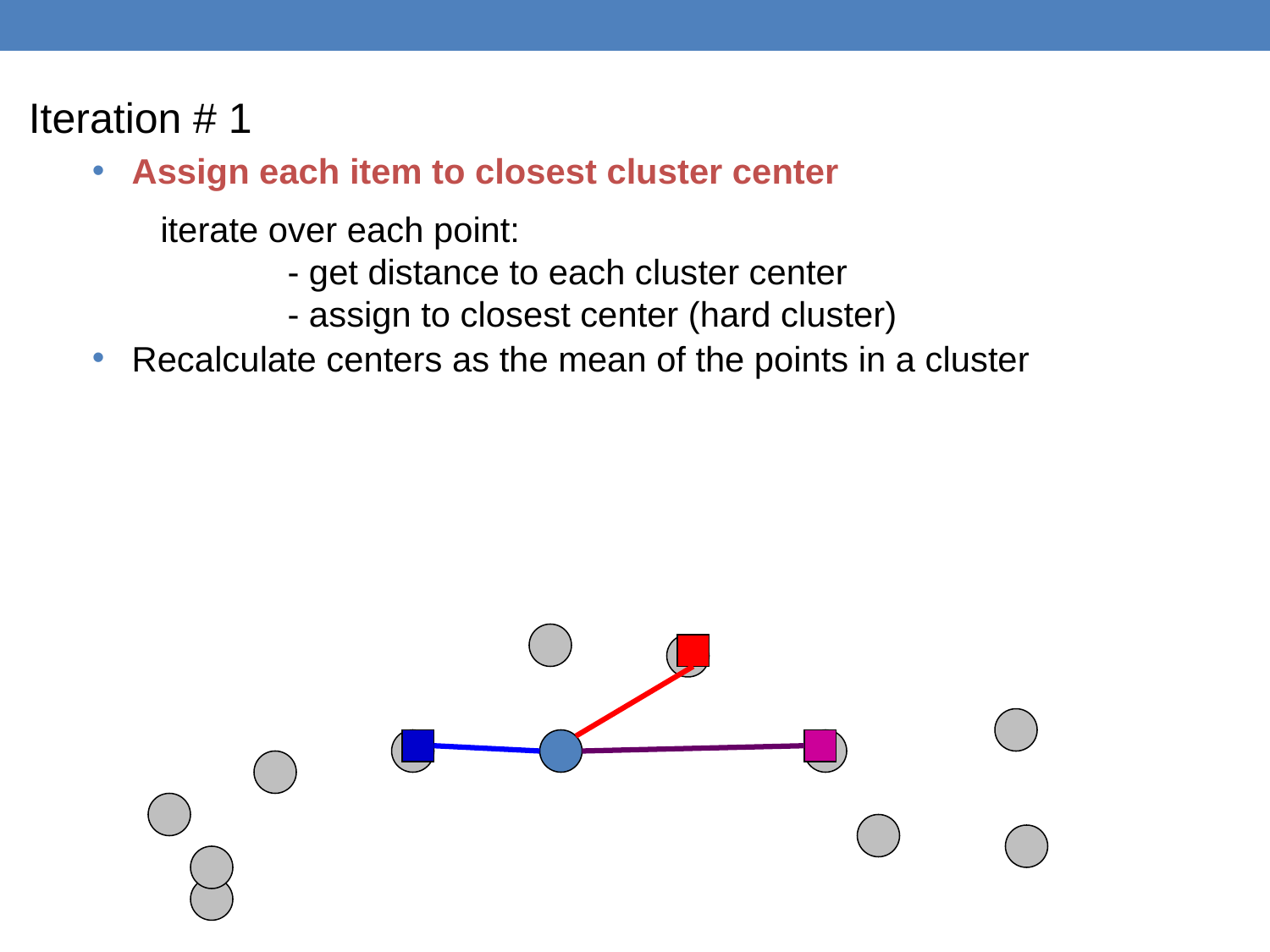

Iteration # 1
Assign each item to closest cluster center

Recalculate centers as the mean of the points in a cluster
iterate over each point:
	- get distance to each cluster center
	- assign to closest center (hard cluster)